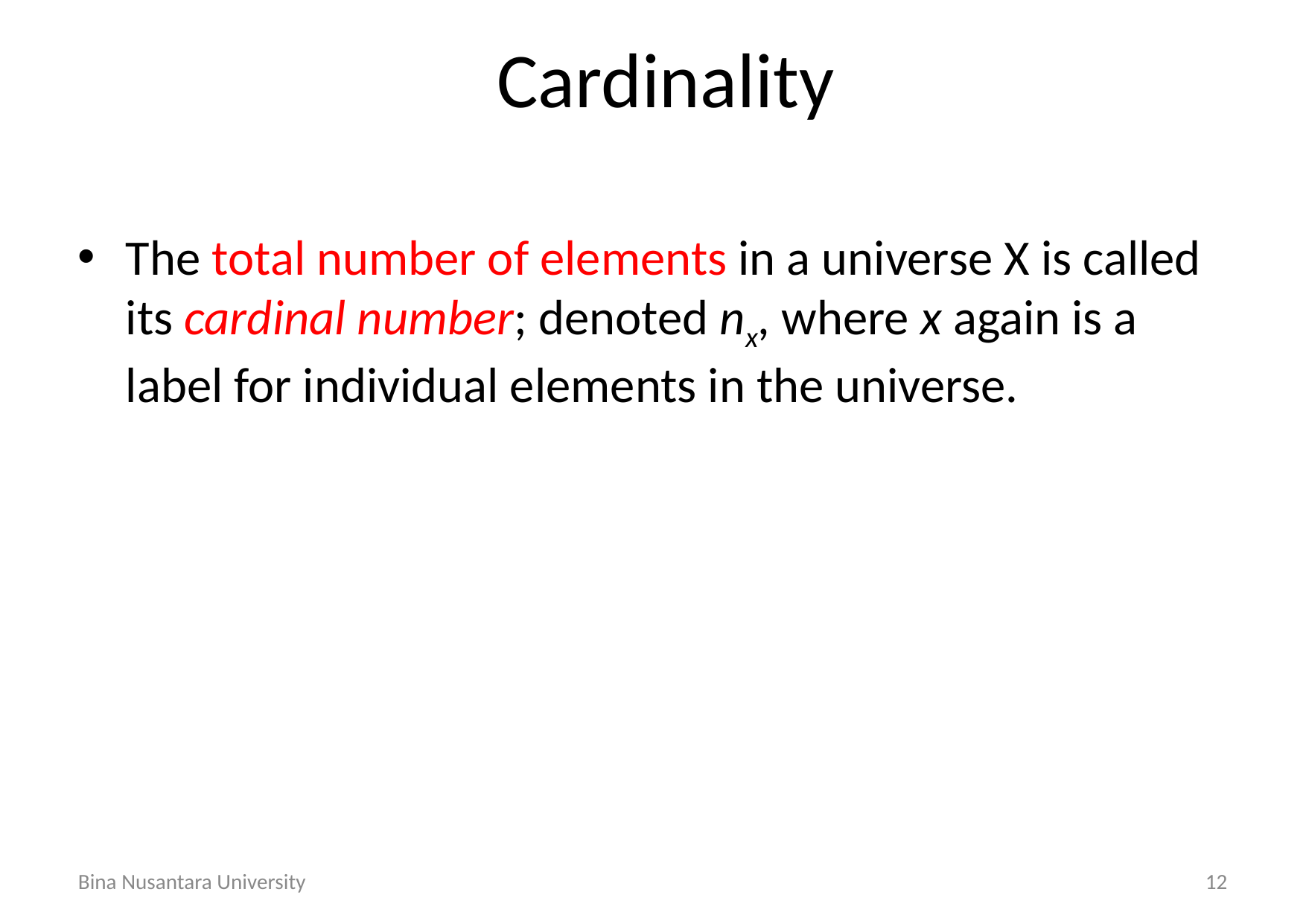

# Cardinality
The total number of elements in a universe X is called its cardinal number; denoted nx, where x again is a label for individual elements in the universe.

Bina Nusantara University
12